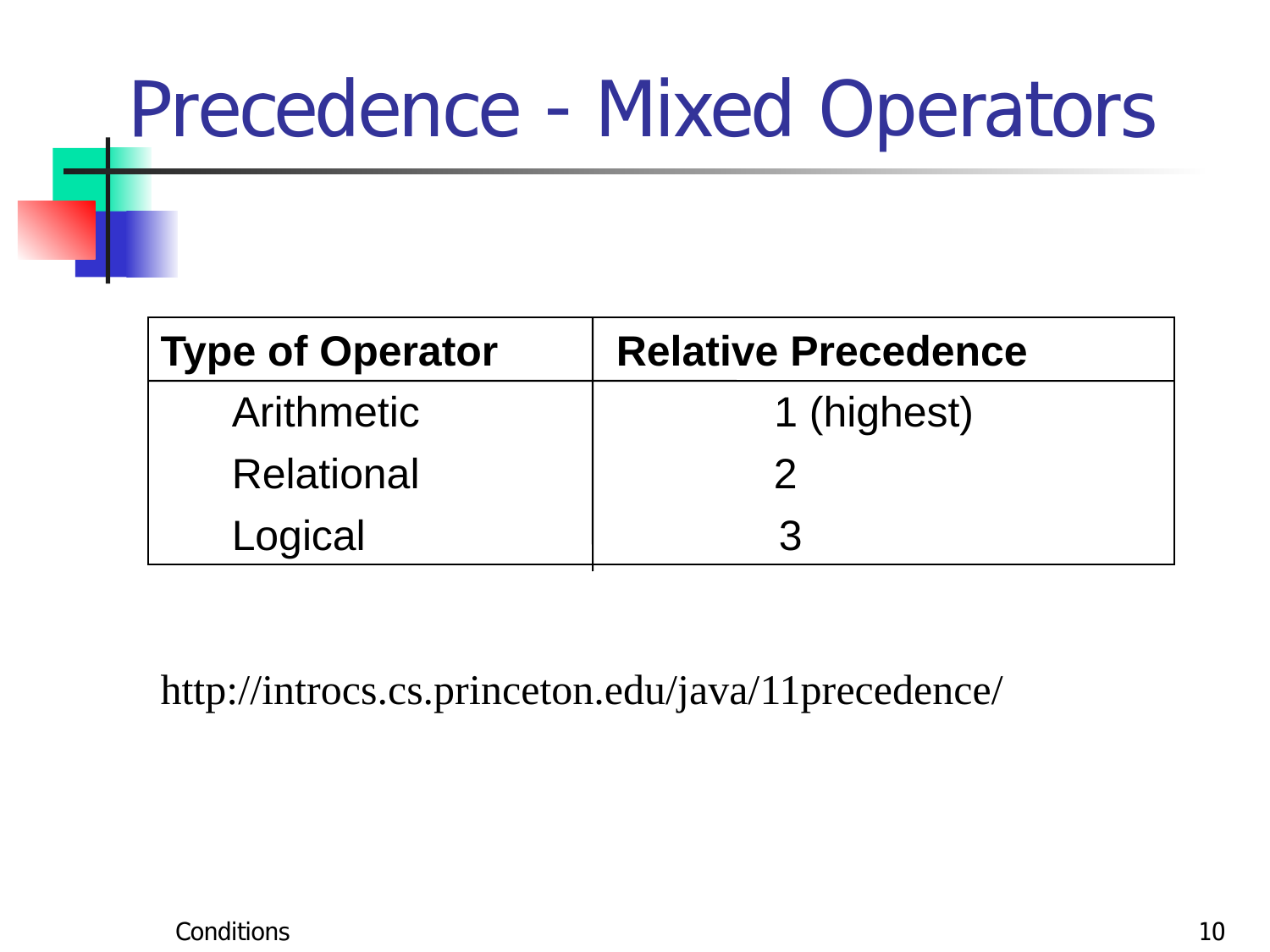

# Precedence - Mixed Operators
Type of Operator          Relative Precedence
      Arithmetic                              1 (highest)
      Relational                              2
      Logical                                   3

http://introcs.cs.princeton.edu/java/11precedence/
Conditions
10